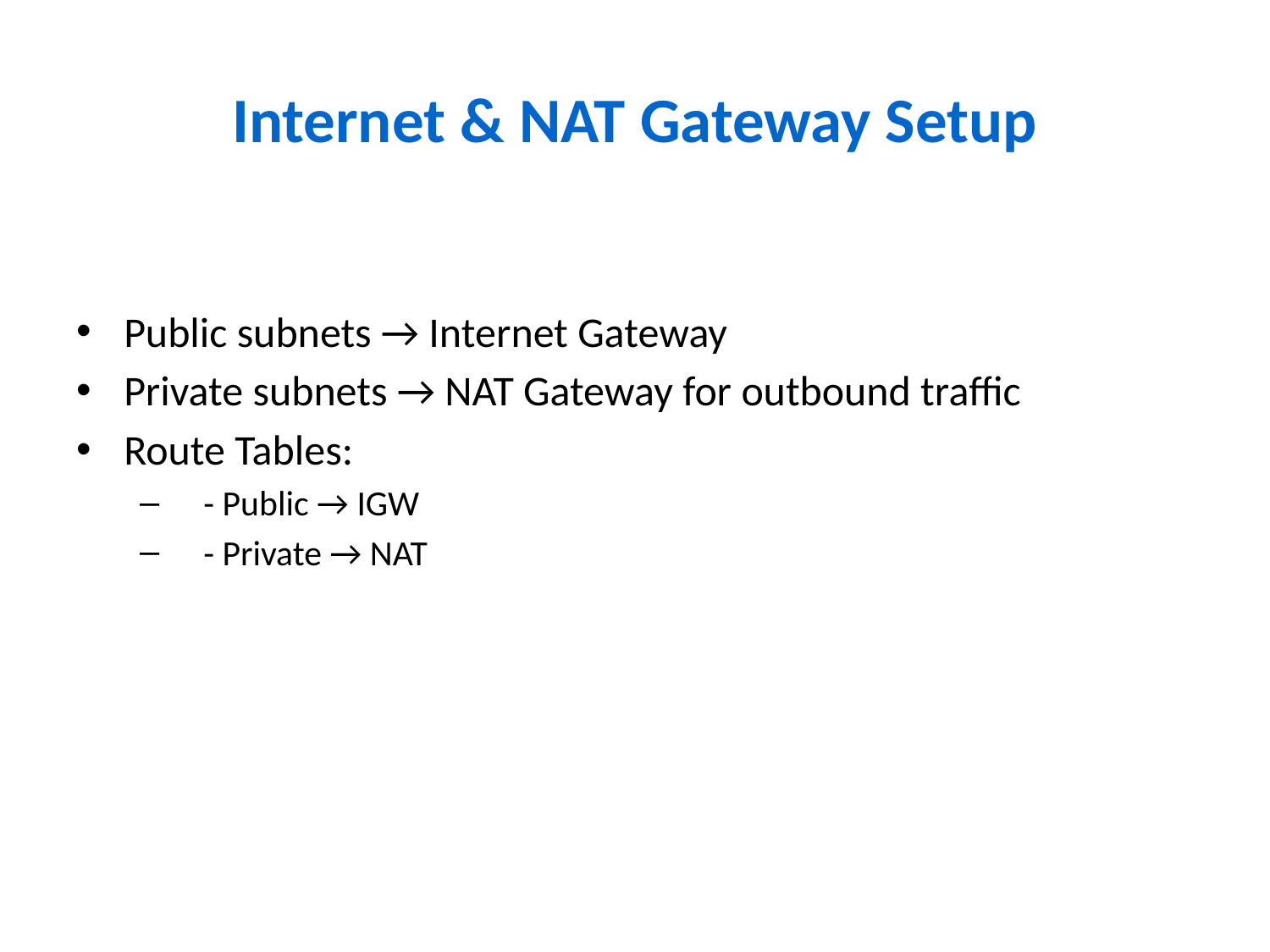

# Internet & NAT Gateway Setup

Public subnets → Internet Gateway
Private subnets → NAT Gateway for outbound traffic
Route Tables:
   - Public → IGW
   - Private → NAT